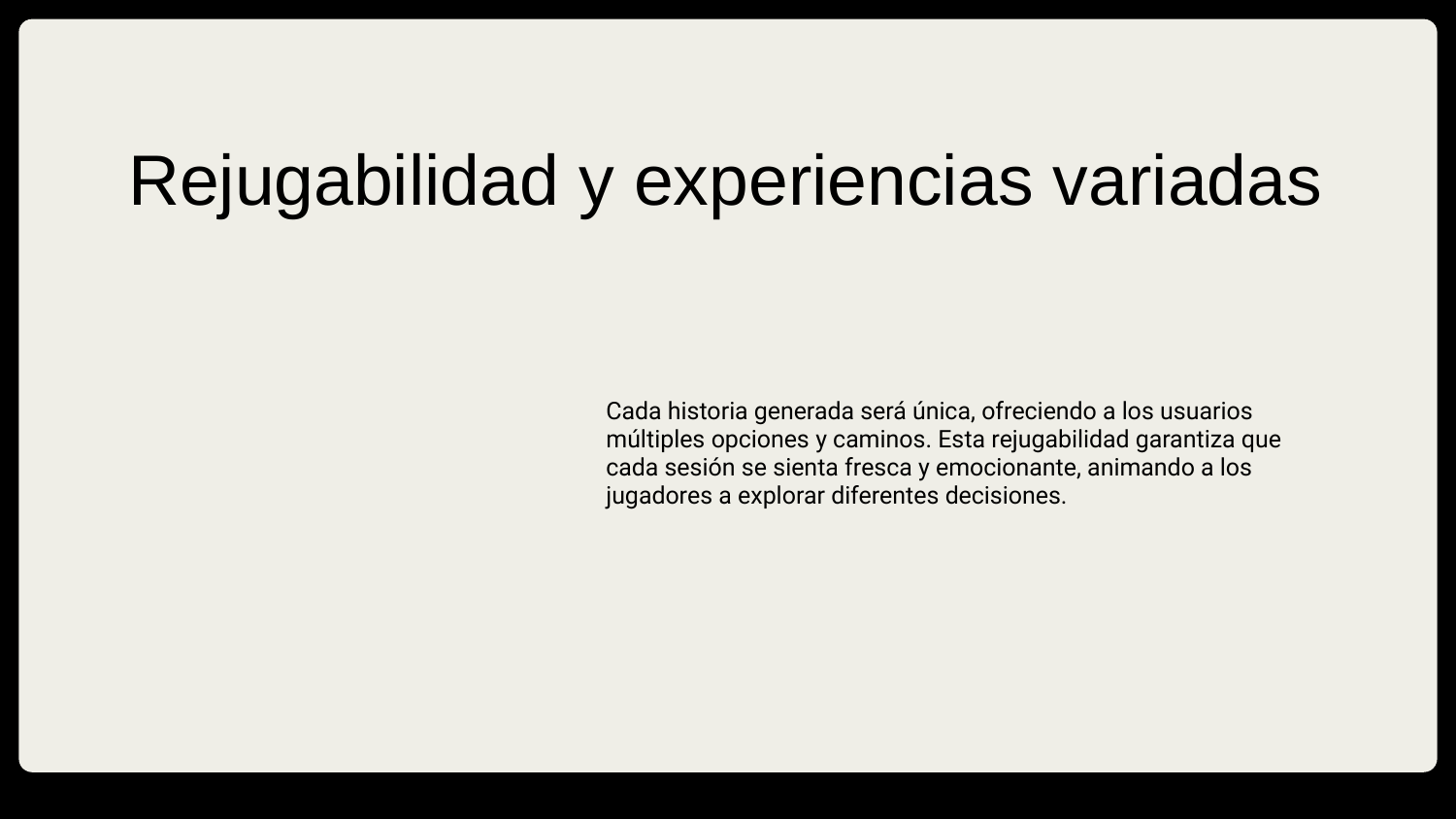

# Rejugabilidad y experiencias variadas
Cada historia generada será única, ofreciendo a los usuarios múltiples opciones y caminos. Esta rejugabilidad garantiza que cada sesión se sienta fresca y emocionante, animando a los jugadores a explorar diferentes decisiones.
DD/MM/YYYY
Feature Name/Product
Your Company Name